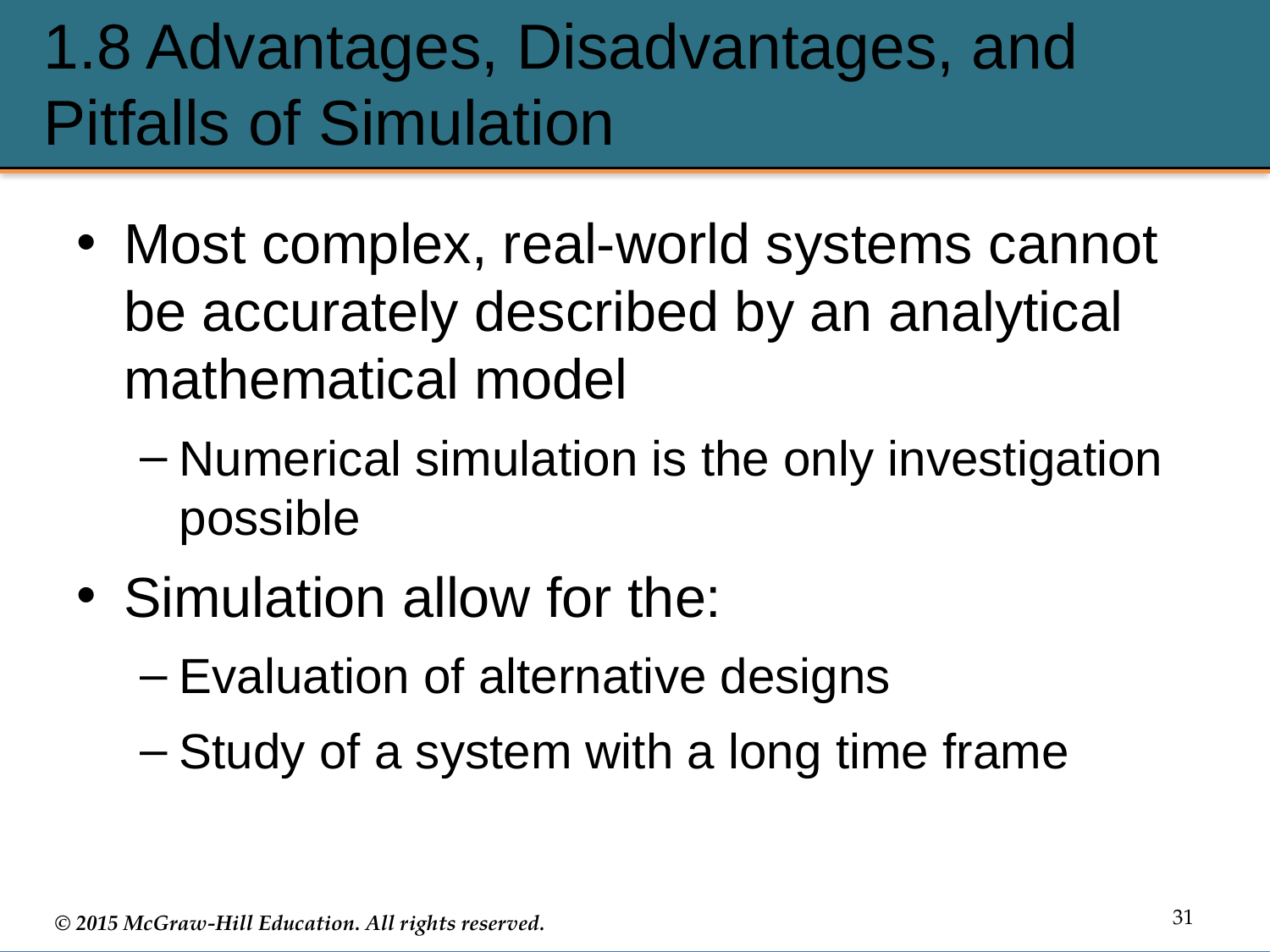

# 1.8 Advantages, Disadvantages, and Pitfalls of Simulation
Most complex, real-world systems cannot be accurately described by an analytical mathematical model
Numerical simulation is the only investigation possible
Simulation allow for the:
Evaluation of alternative designs
Study of a system with a long time frame

31